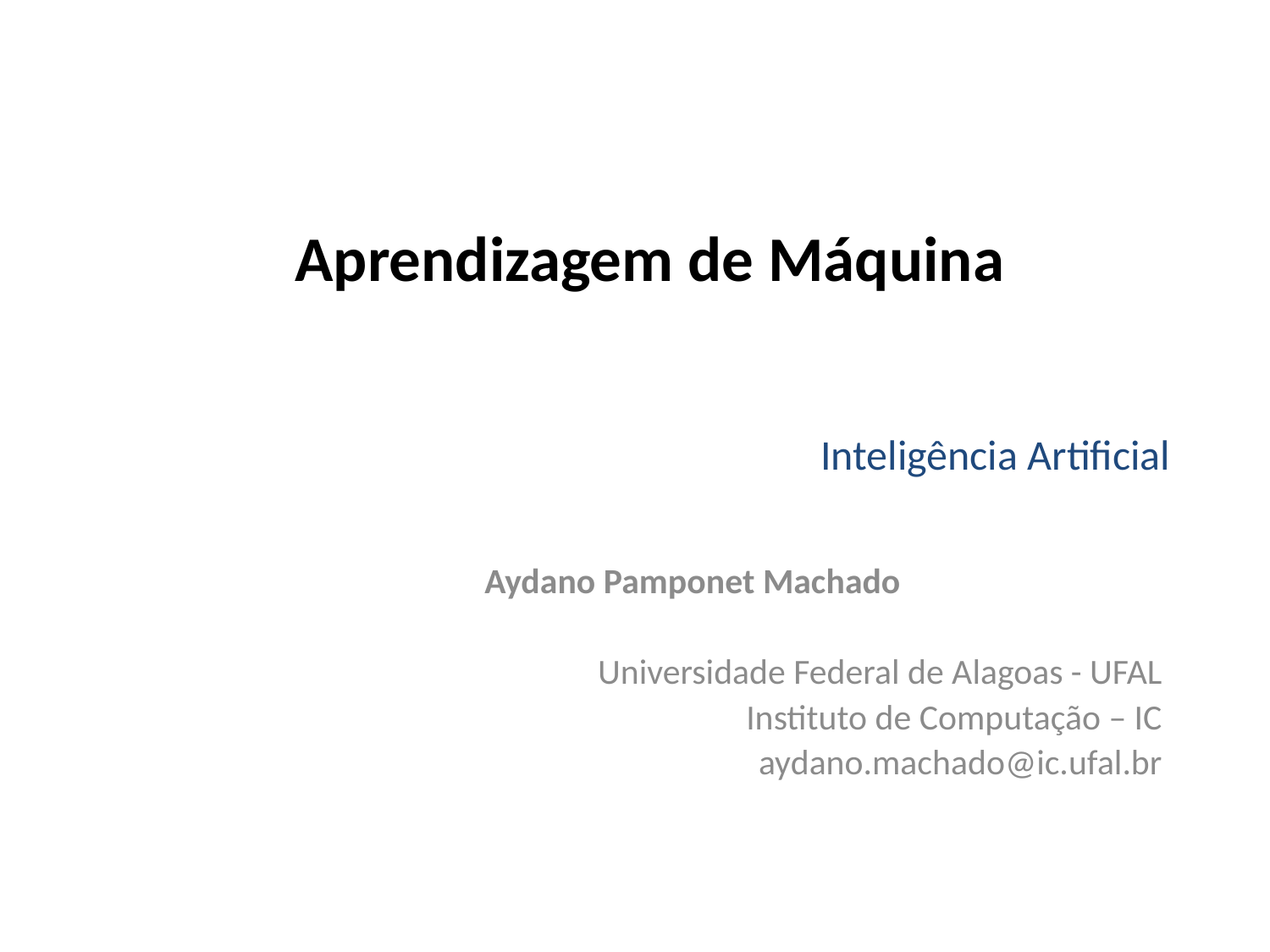

# Aprendizagem de Máquina
Inteligência Artificial
Aydano Pamponet Machado

Universidade Federal de Alagoas - UFAL
Instituto de Computação – IC
aydano.machado@ic.ufal.br